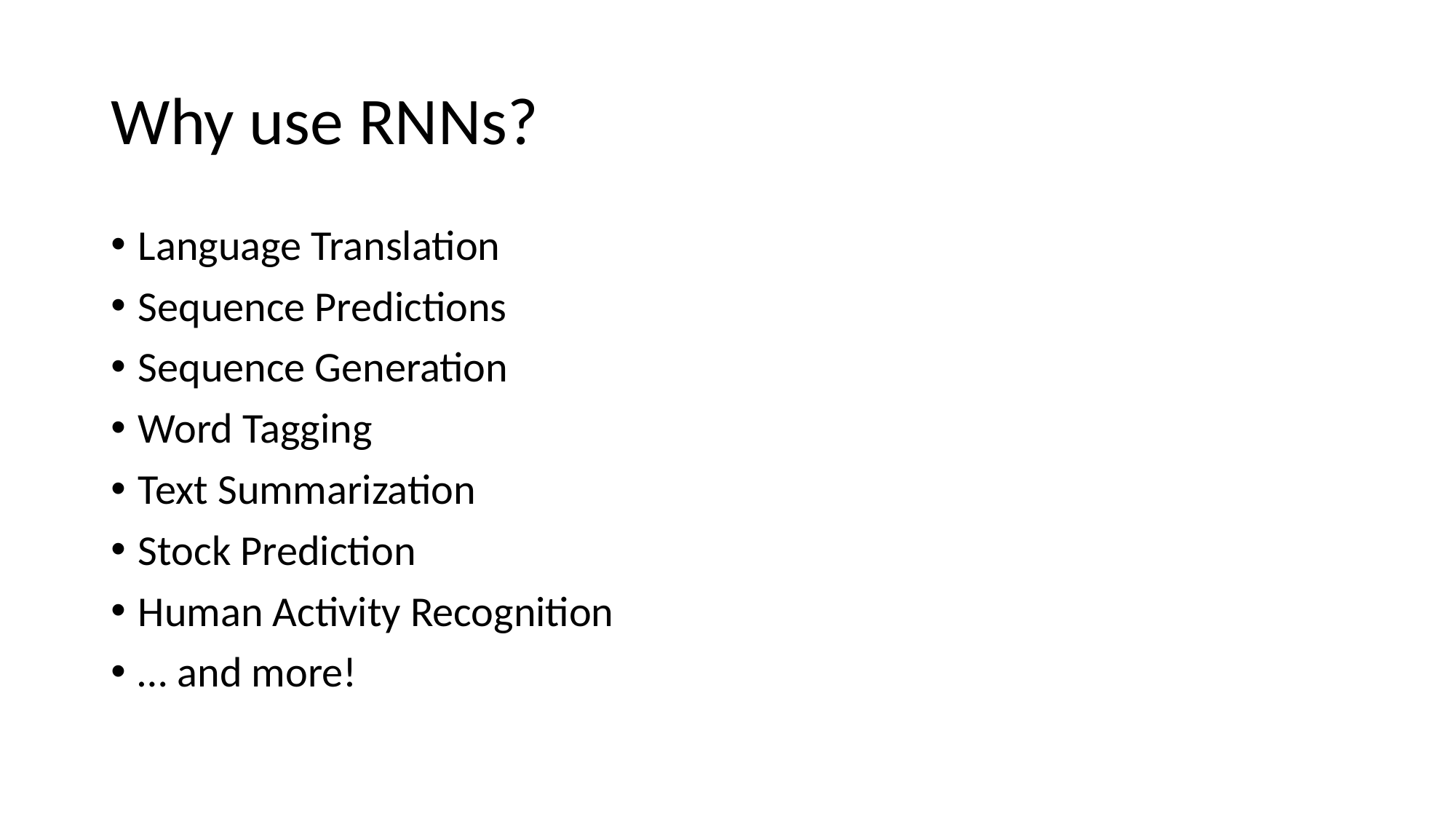

# Why use RNNs?
Language Translation
Sequence Predictions
Sequence Generation
Word Tagging
Text Summarization
Stock Prediction
Human Activity Recognition
… and more!